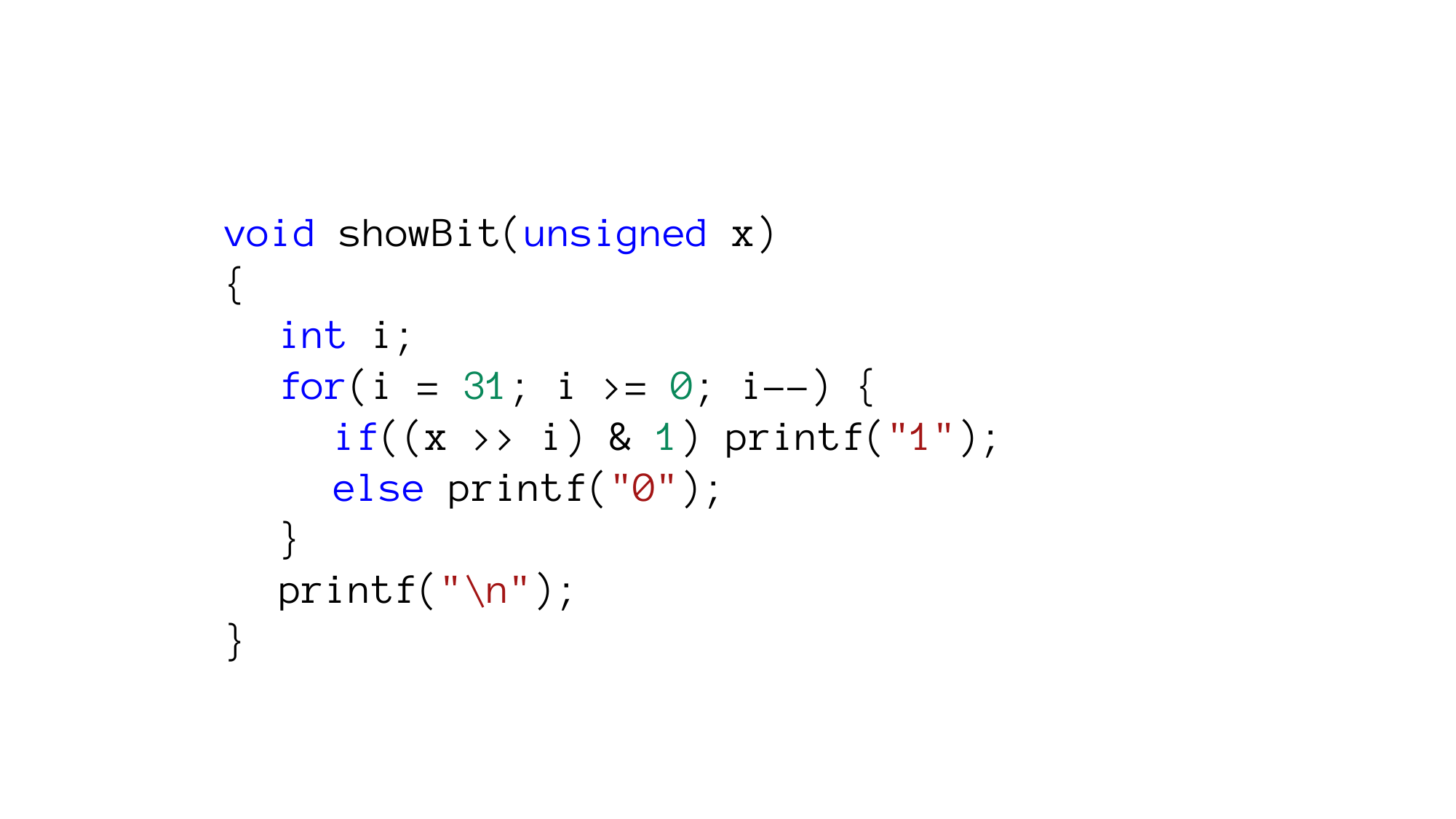

void showBit(unsigned x)
{
int i;
for(i = 31; i >= 0; i--) {
if((x >> i) & 1) printf("1");
else printf("0");
}
printf("\n");
}